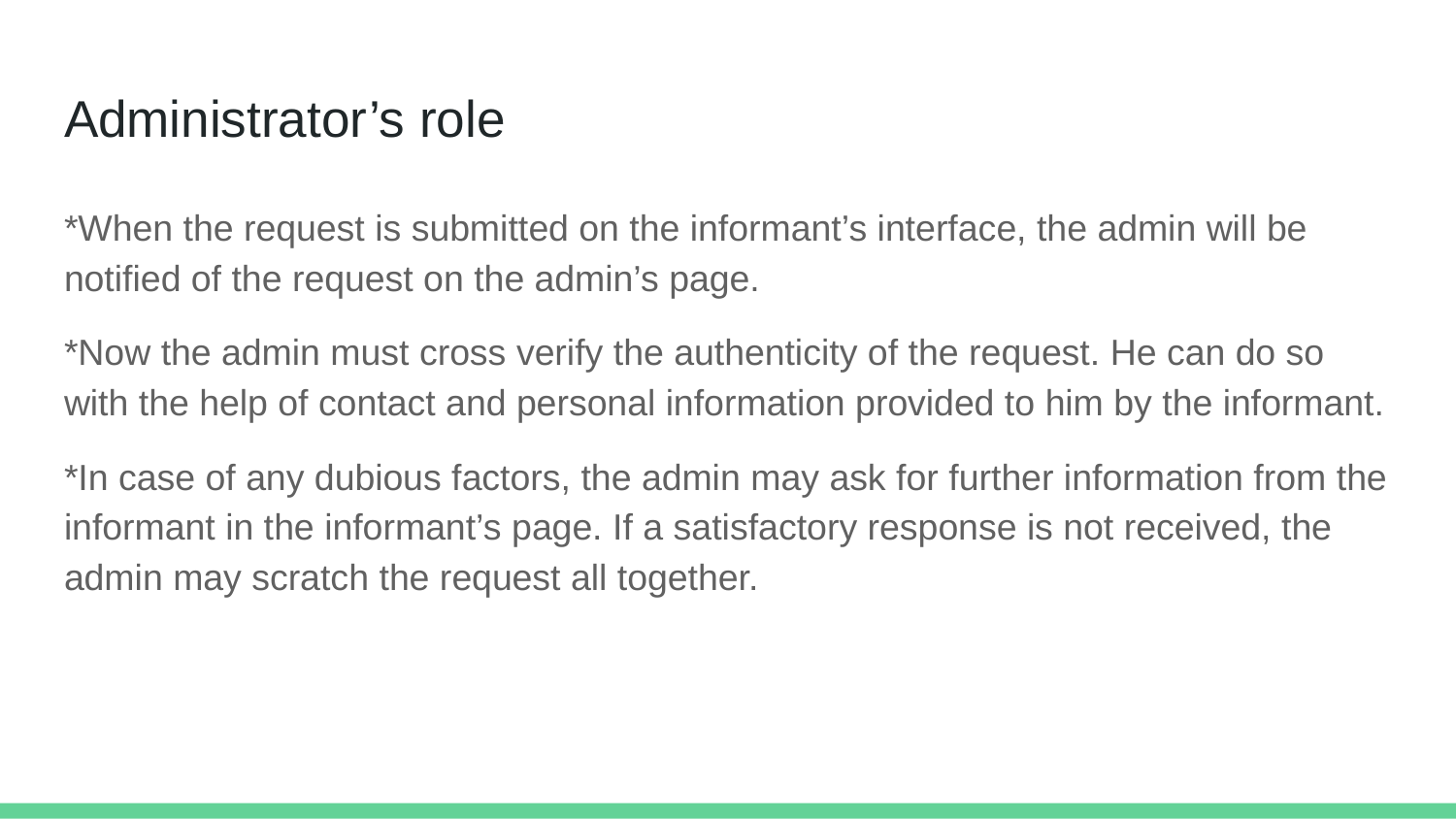

# Administrator’s role
*When the request is submitted on the informant’s interface, the admin will be notified of the request on the admin’s page.
*Now the admin must cross verify the authenticity of the request. He can do so with the help of contact and personal information provided to him by the informant.
*In case of any dubious factors, the admin may ask for further information from the informant in the informant’s page. If a satisfactory response is not received, the admin may scratch the request all together.